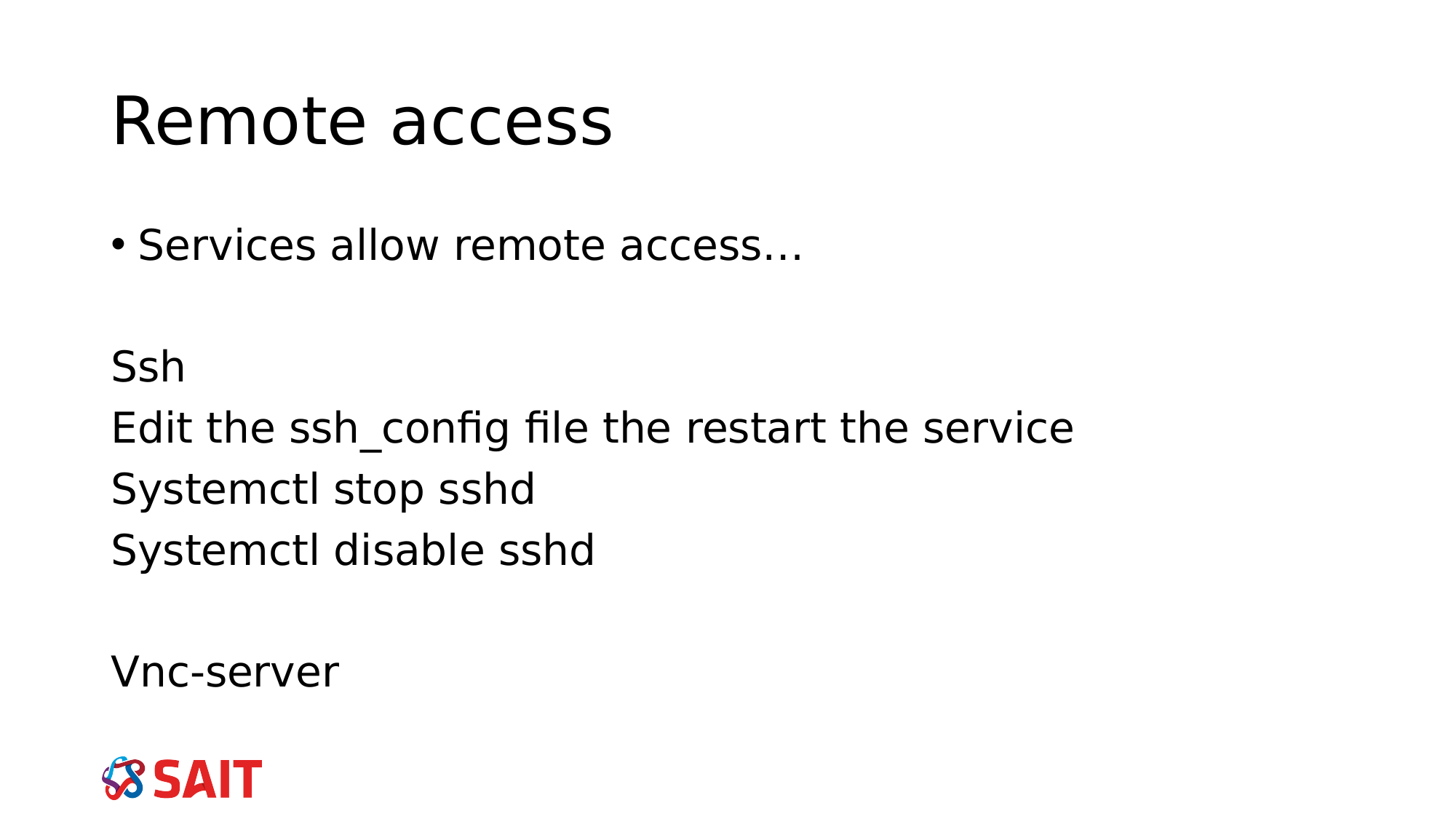

# Remote access
Services allow remote access…

Ssh
Edit the ssh_config file the restart the service
Systemctl stop sshd
Systemctl disable sshd

Vnc-server